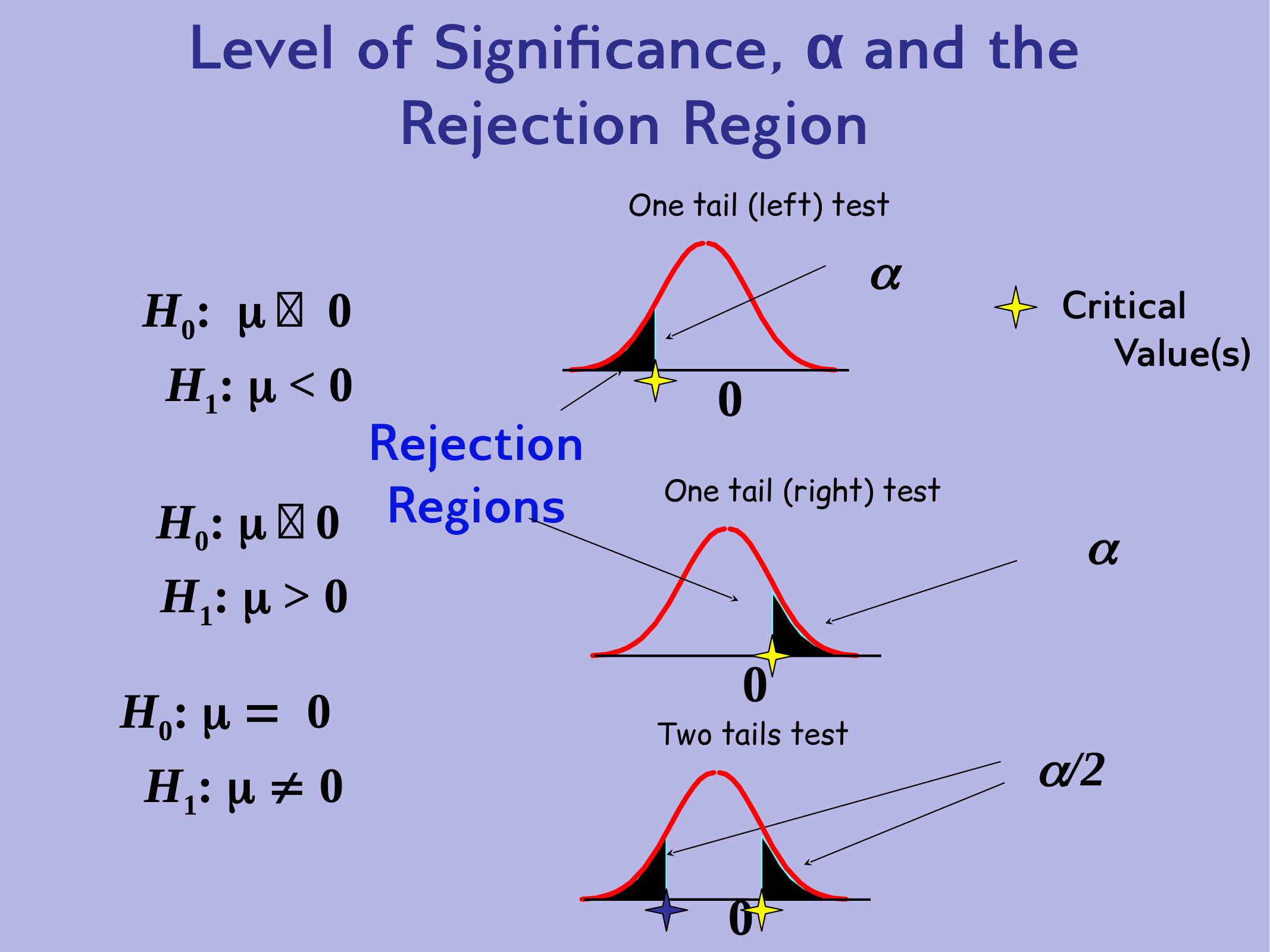

Level of Significance, α and the Rejection Region
One tail (left) test

Critical          Value(s)
α

0

H0: μ = 0   H1: μ < 0

Rejection Regions
One tail (right) test
H0: μ = 0  H1: μ > 0
α

   0

H0: μ = 0    H1: μ ≠ 0
Two tails test
 α/2

0